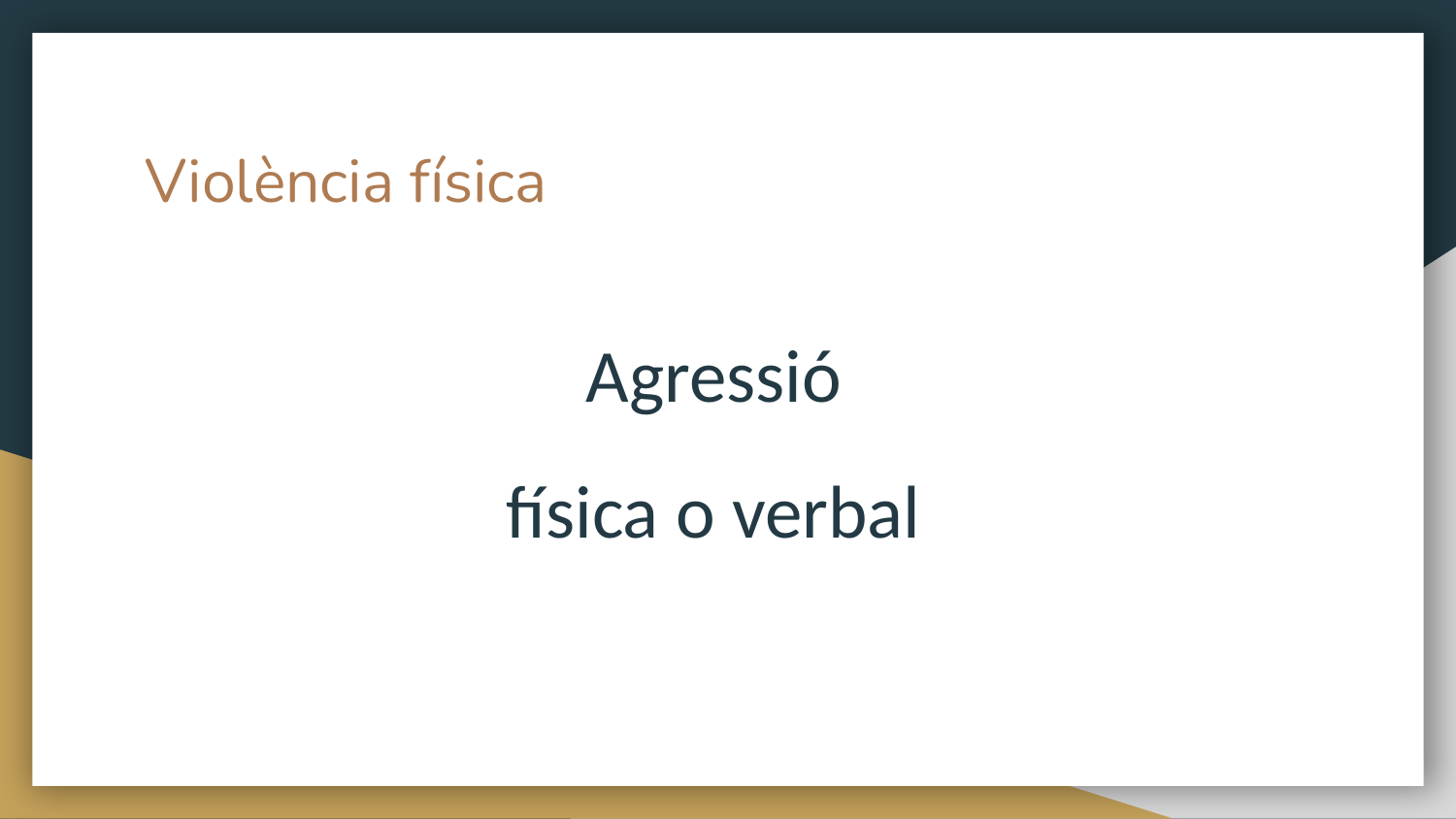

# Violència física
Agressió
física o verbal